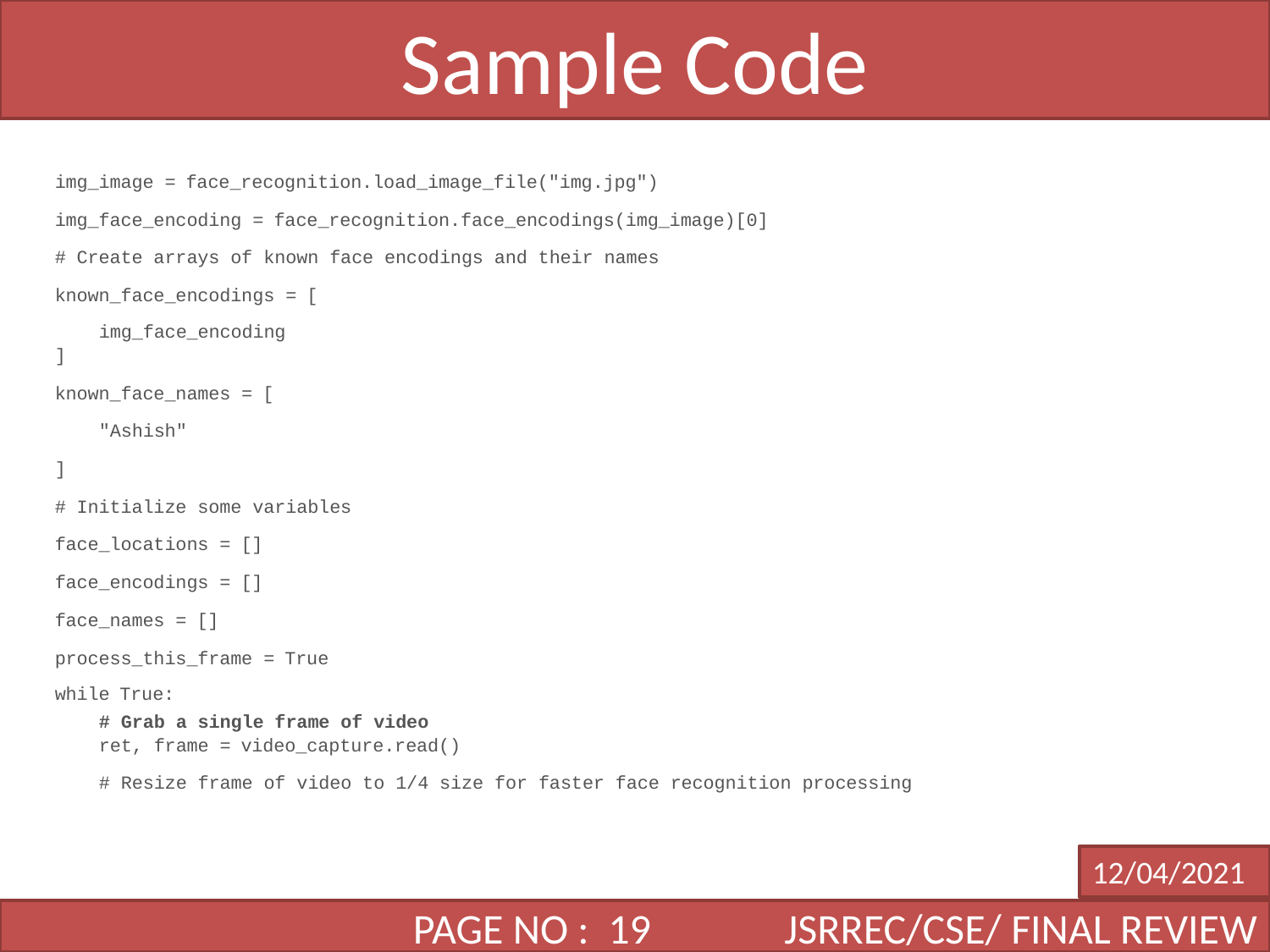

Sample Code
img_image = face_recognition.load_image_file("img.jpg")
img_face_encoding = face_recognition.face_encodings(img_image)[0]
# Create arrays of known face encodings and their names
known_face_encodings = [
    img_face_encoding
]
known_face_names = [
    "Ashish"
]
# Initialize some variables
face_locations = []
face_encodings = []
face_names = []
process_this_frame = True
while True:
    # Grab a single frame of video
    ret, frame = video_capture.read()
    # Resize frame of video to 1/4 size for faster face recognition processing

12/04/2021
DATE

                                    PAGE NO :  19              JSRREC/CSE/ FINAL REVIEW